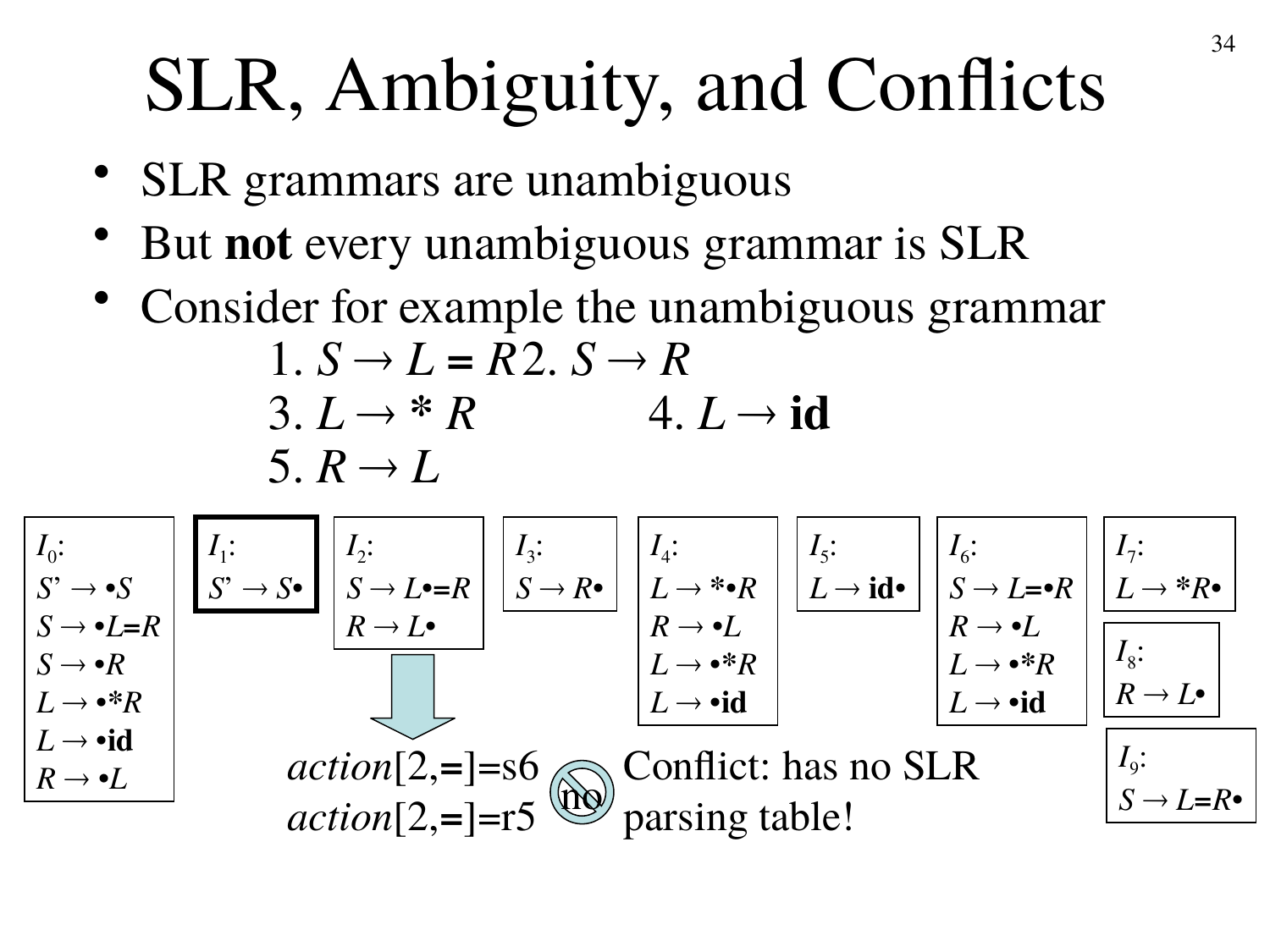

# SLR, Ambiguity, and Conflicts
34
SLR grammars are unambiguous
But not every unambiguous grammar is SLR
Consider for example the unambiguous grammar
	1. S → L = R	2. S → R
	3. L → * R		4. L → id
	5. R → L
I0:
S’ → •S
S → •L=R
S → •R
L → •*R
L → •id
R → •L
I1:
S’ → S•
I2:
S → L•=R
R → L•
I3:
S → R•
I4:
L → *•R
R → •L
L → •*R
L → •id
I5:
L → id•
I6:
S → L=•R
R → •L
L → •*R
L → •id
I7:
L → *R•
I8:
R → L•

I9:
S → L=R•
action[2,=]=s6
action[2,=]=r5
Conflict: has no SLR
parsing table!
no